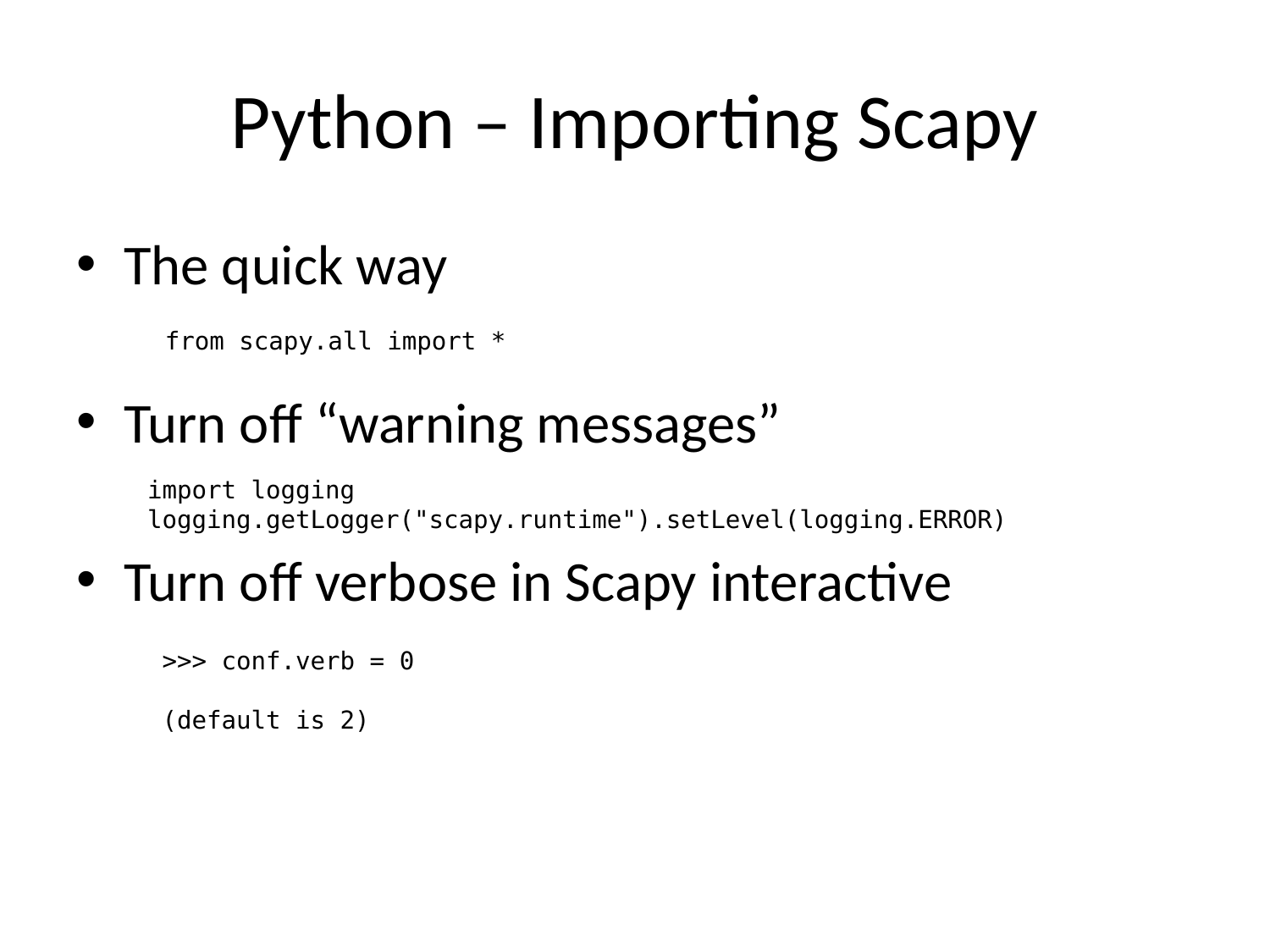

# Python – Importing Scapy
The quick way

Turn off “warning messages”

Turn off verbose in Scapy interactive
from scapy.all import *
import logging
logging.getLogger("scapy.runtime").setLevel(logging.ERROR)
>>> conf.verb = 0

(default is 2)